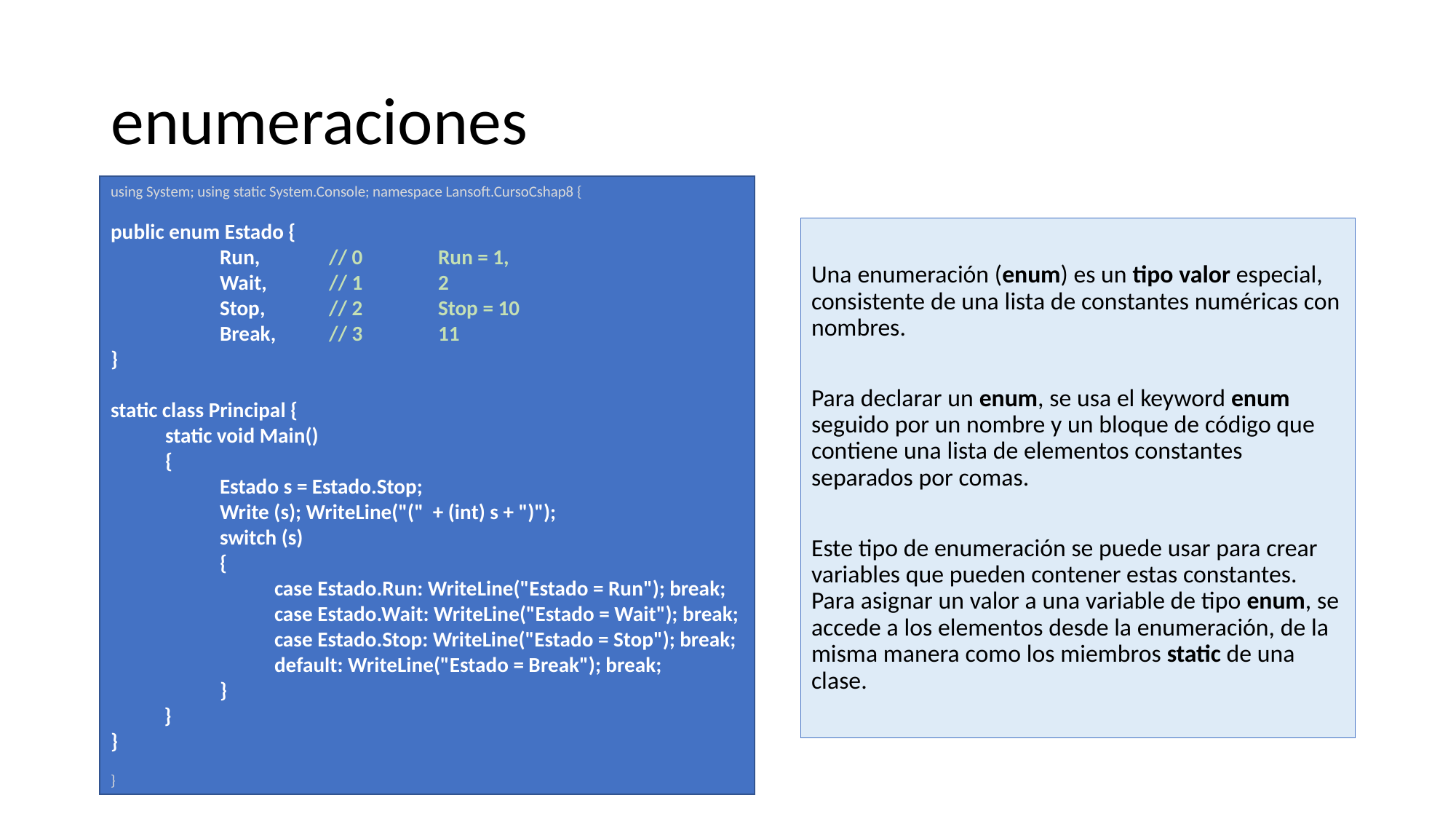

# enumeraciones
using System; using static System.Console; namespace Lansoft.CursoCshap8 {

public enum Estado {
	Run, 	// 0	Run = 1,
	Wait, 	// 1	2
	Stop, 	// 2	Stop = 10
	Break,	// 3	11
}
static class Principal {
static void Main()
{
Estado s = Estado.Stop;
Write (s); WriteLine("("  + (int) s + ")");
switch (s)
{
case Estado.Run: WriteLine("Estado = Run"); break;
case Estado.Wait: WriteLine("Estado = Wait"); break;
case Estado.Stop: WriteLine("Estado = Stop"); break;
default: WriteLine("Estado = Break"); break;
}
}
}

}

Una enumeración (enum) es un tipo valor especial, consistente de una lista de constantes numéricas con nombres.

Para declarar un enum, se usa el keyword enum seguido por un nombre y un bloque de código que contiene una lista de elementos constantes separados por comas.

Este tipo de enumeración se puede usar para crear variables que pueden contener estas constantes. Para asignar un valor a una variable de tipo enum, se accede a los elementos desde la enumeración, de la misma manera como los miembros static de una clase.